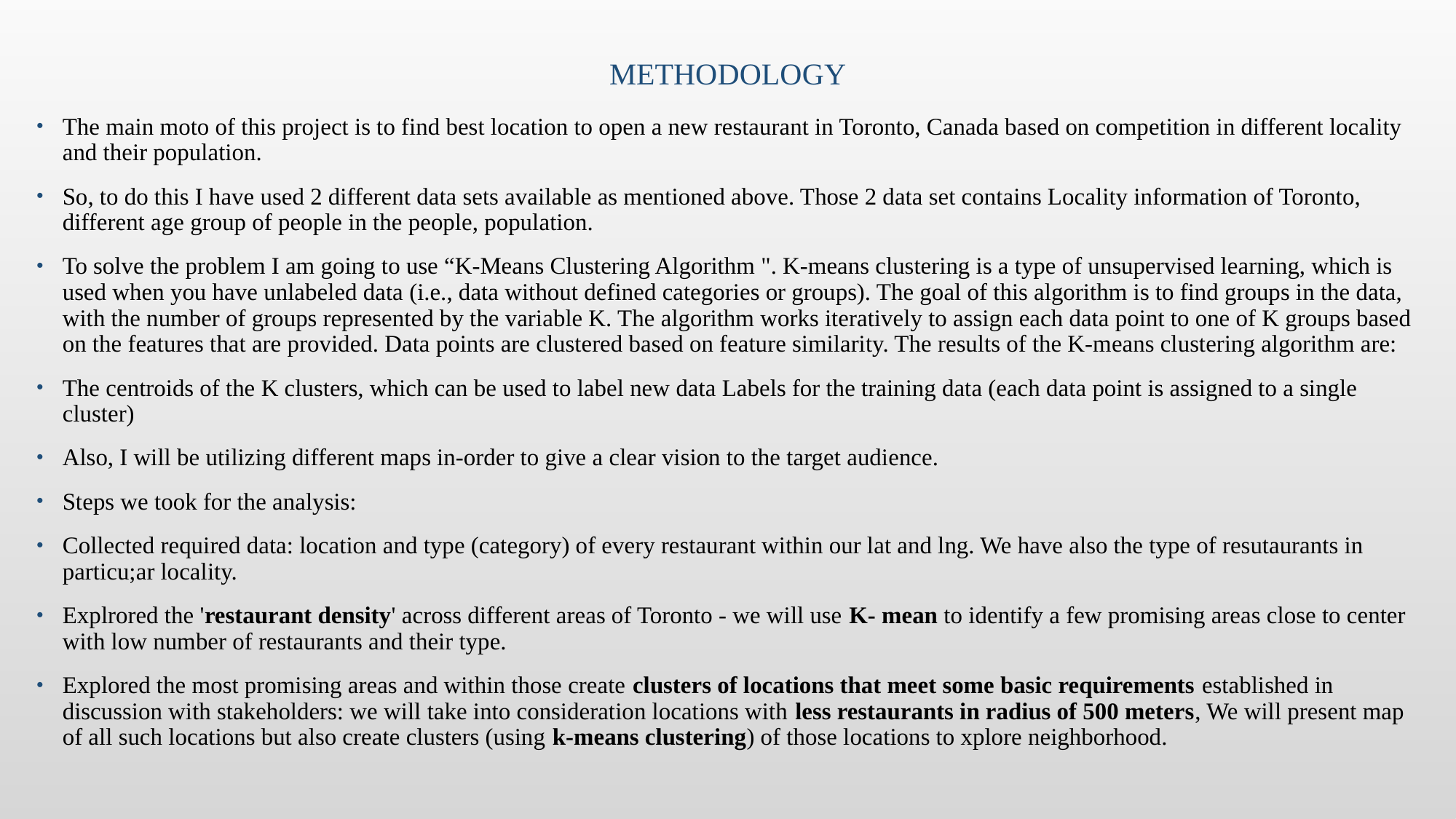

# Methodology
The main moto of this project is to find best location to open a new restaurant in Toronto, Canada based on competition in different locality and their population.
So, to do this I have used 2 different data sets available as mentioned above. Those 2 data set contains Locality information of Toronto, different age group of people in the people, population.
To solve the problem I am going to use “K-Means Clustering Algorithm ". K-means clustering is a type of unsupervised learning, which is used when you have unlabeled data (i.e., data without defined categories or groups). The goal of this algorithm is to find groups in the data, with the number of groups represented by the variable K. The algorithm works iteratively to assign each data point to one of K groups based on the features that are provided. Data points are clustered based on feature similarity. The results of the K-means clustering algorithm are:
The centroids of the K clusters, which can be used to label new data Labels for the training data (each data point is assigned to a single cluster)
Also, I will be utilizing different maps in-order to give a clear vision to the target audience.
Steps we took for the analysis:
Collected required data: location and type (category) of every restaurant within our lat and lng. We have also the type of resutaurants in particu;ar locality.
Explrored the 'restaurant density' across different areas of Toronto - we will use K- mean to identify a few promising areas close to center with low number of restaurants and their type.
Explored the most promising areas and within those create clusters of locations that meet some basic requirements established in discussion with stakeholders: we will take into consideration locations with less restaurants in radius of 500 meters, We will present map of all such locations but also create clusters (using k-means clustering) of those locations to xplore neighborhood.